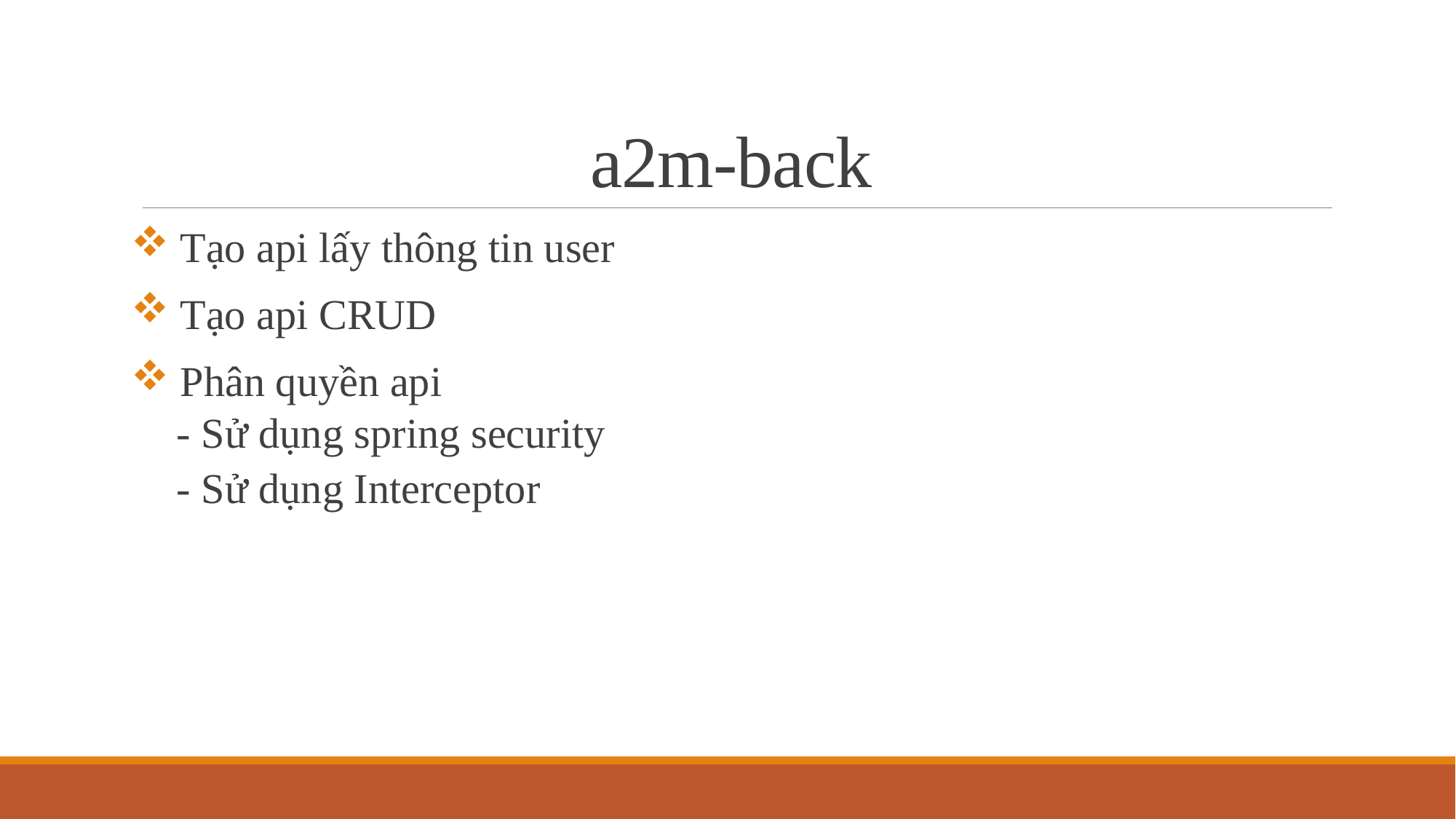

# a2m-back
 Tạo api lấy thông tin user
 Tạo api CRUD
 Phân quyền api
- Sử dụng spring security
- Sử dụng Interceptor